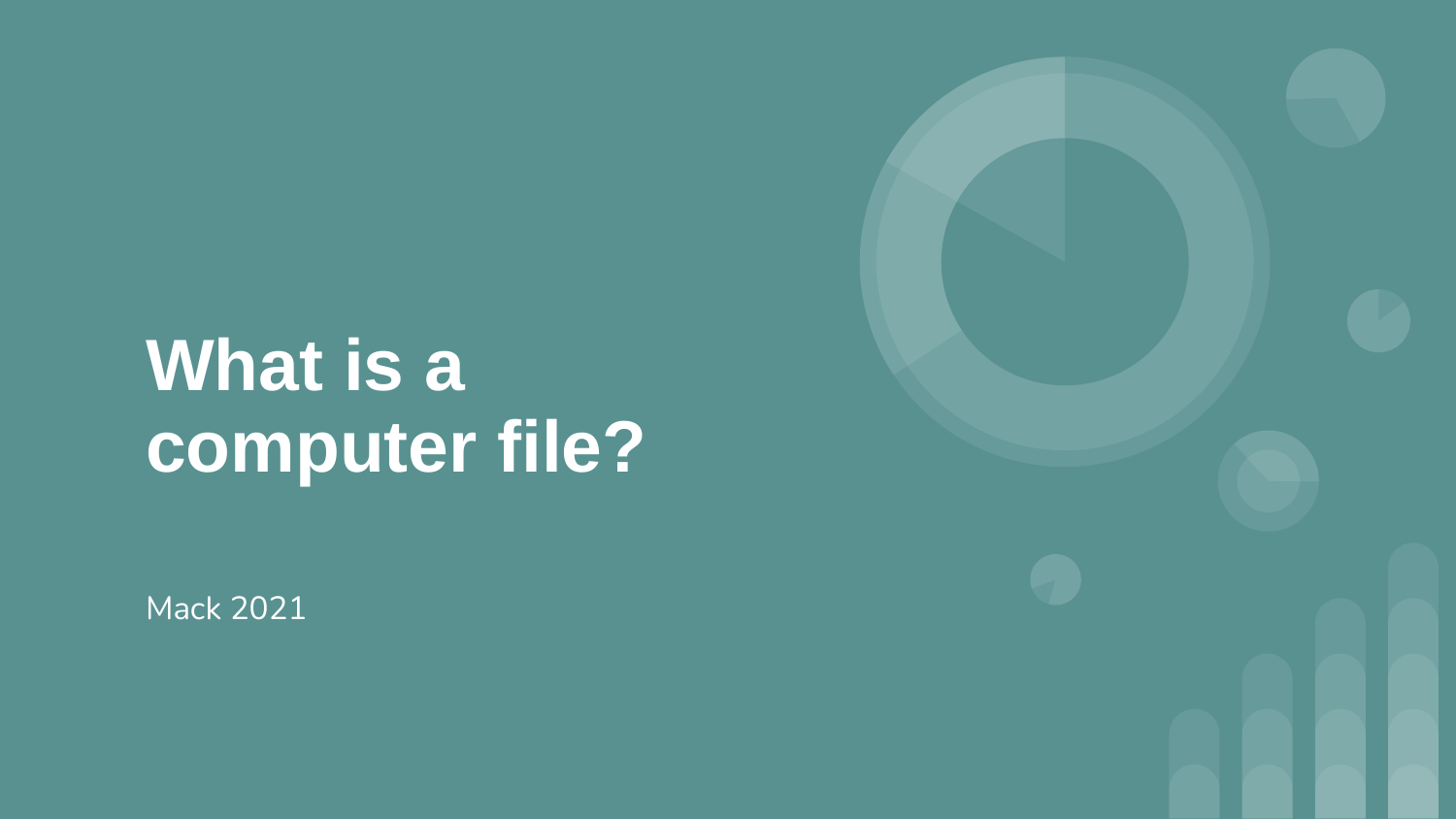

# What is a computer file?
Mack 2021